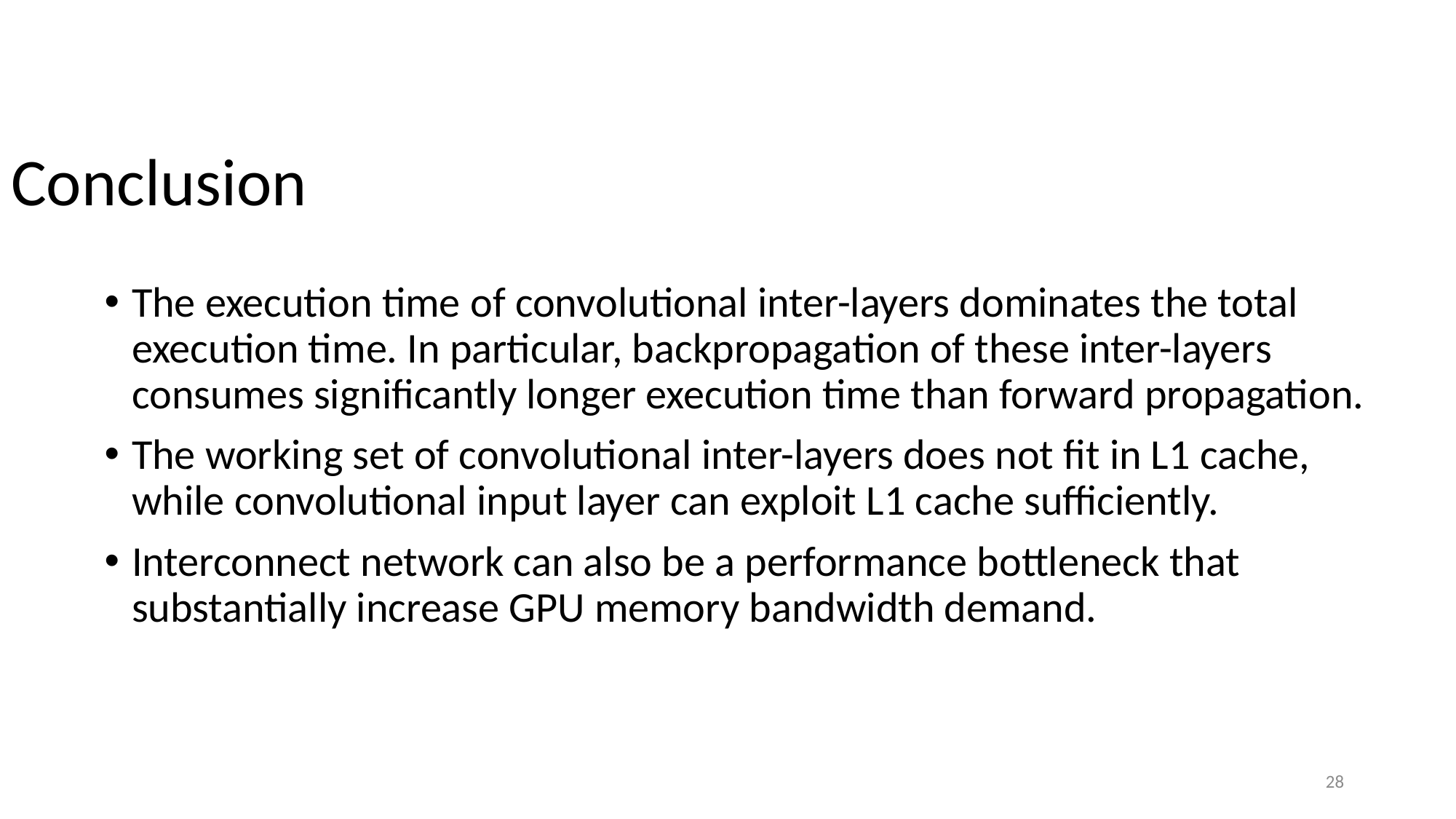

# Conclusion
The execution time of convolutional inter-layers dominates the total execution time. In particular, backpropagation of these inter-layers consumes significantly longer execution time than forward propagation.
The working set of convolutional inter-layers does not fit in L1 cache, while convolutional input layer can exploit L1 cache sufficiently.
Interconnect network can also be a performance bottleneck that substantially increase GPU memory bandwidth demand.
28